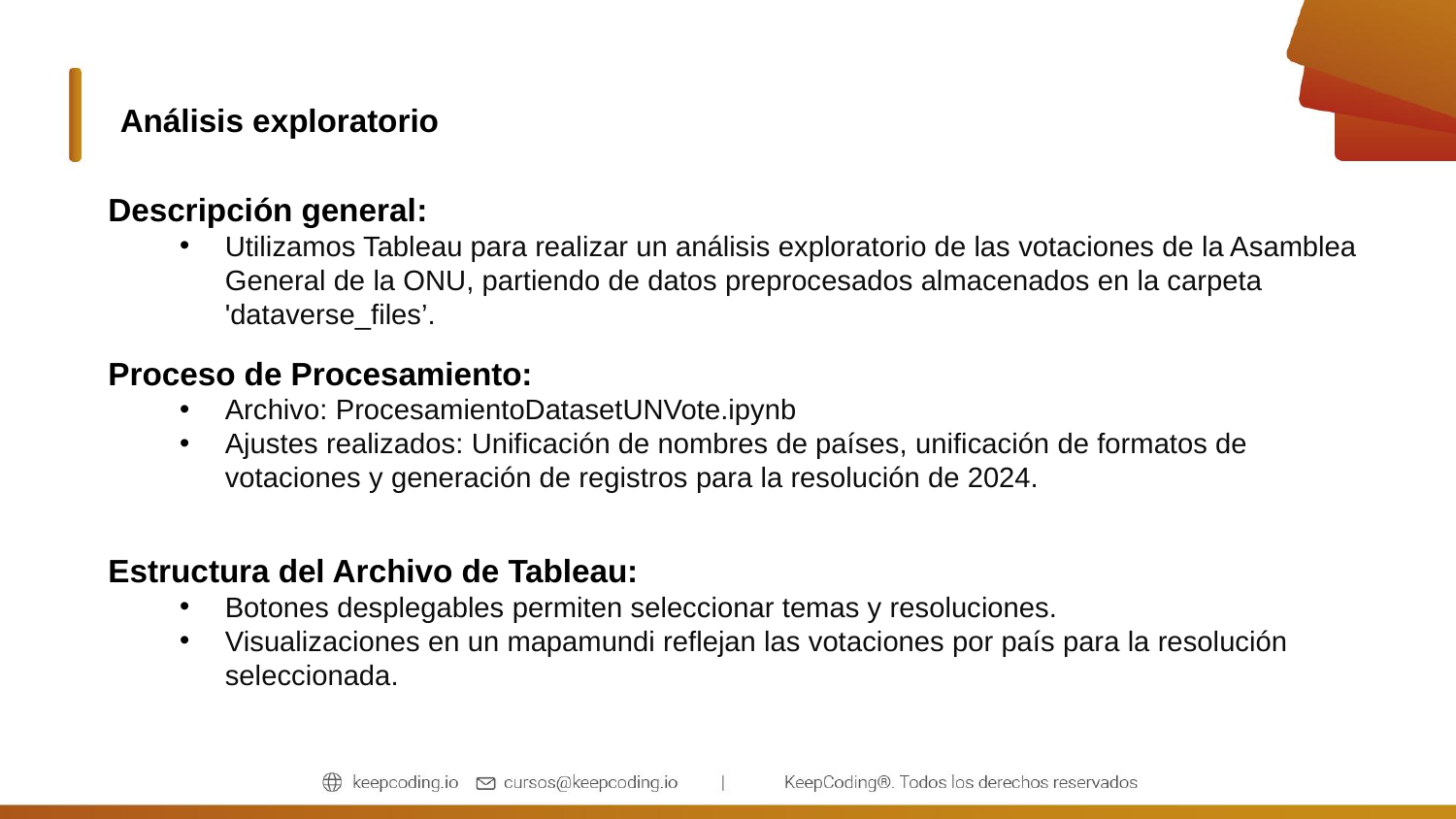

PMI (Project Management Institute)
Análisis exploratorio
Descripción general:
Utilizamos Tableau para realizar un análisis exploratorio de las votaciones de la Asamblea General de la ONU, partiendo de datos preprocesados almacenados en la carpeta 'dataverse_files’.
Proceso de Procesamiento:
Archivo: ProcesamientoDatasetUNVote.ipynb
Ajustes realizados: Unificación de nombres de países, unificación de formatos de votaciones y generación de registros para la resolución de 2024.

Estructura del Archivo de Tableau:
Botones desplegables permiten seleccionar temas y resoluciones.
Visualizaciones en un mapamundi reflejan las votaciones por país para la resolución seleccionada.